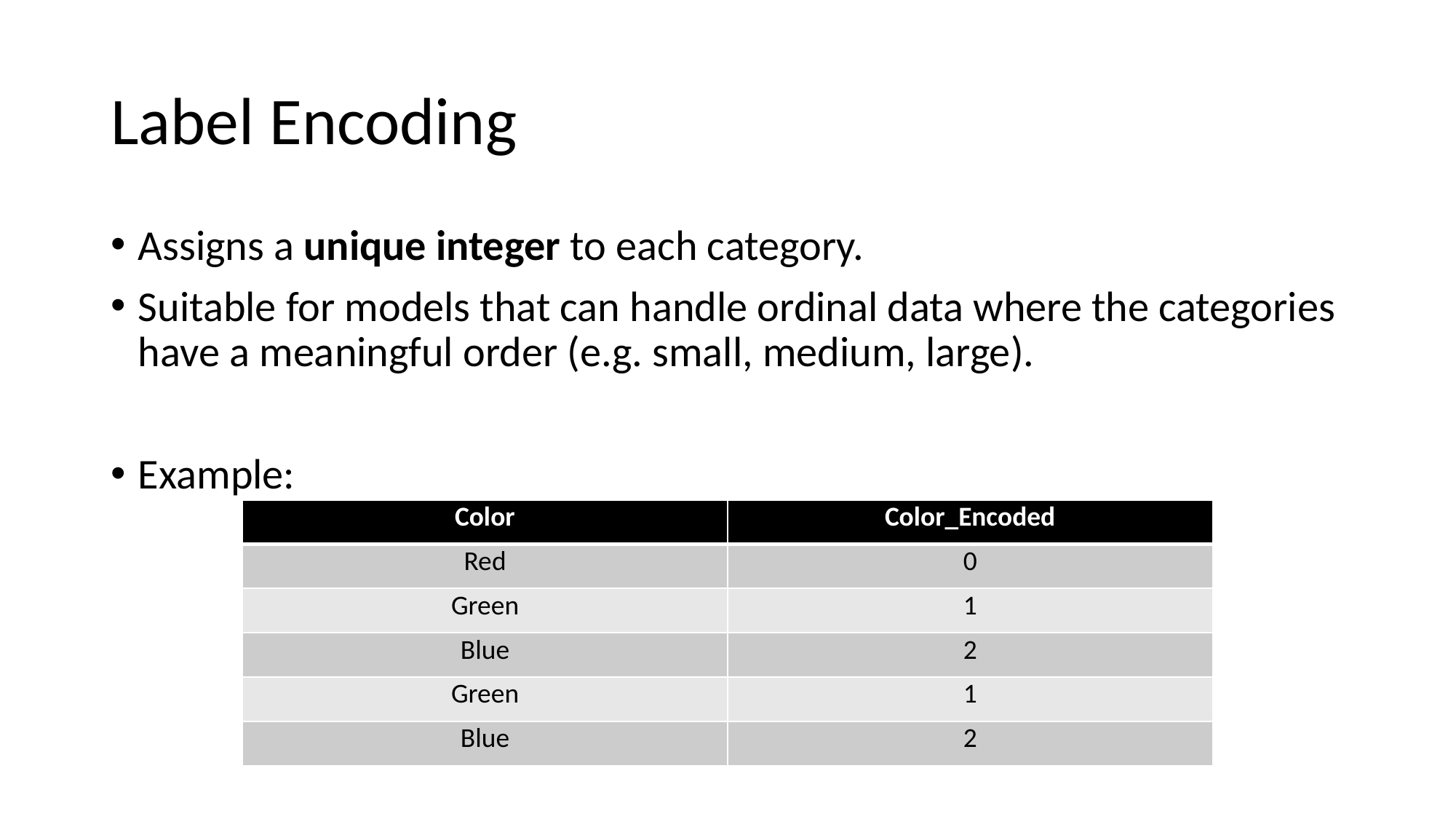

# Label Encoding
Assigns a unique integer to each category.
Suitable for models that can handle ordinal data where the categories have a meaningful order (e.g. small, medium, large).

Example:

| Color | Color\_Encoded |
| --- | --- |
| Red | 0 |
| Green | 1 |
| Blue | 2 |
| Green | 1 |
| Blue | 2 |